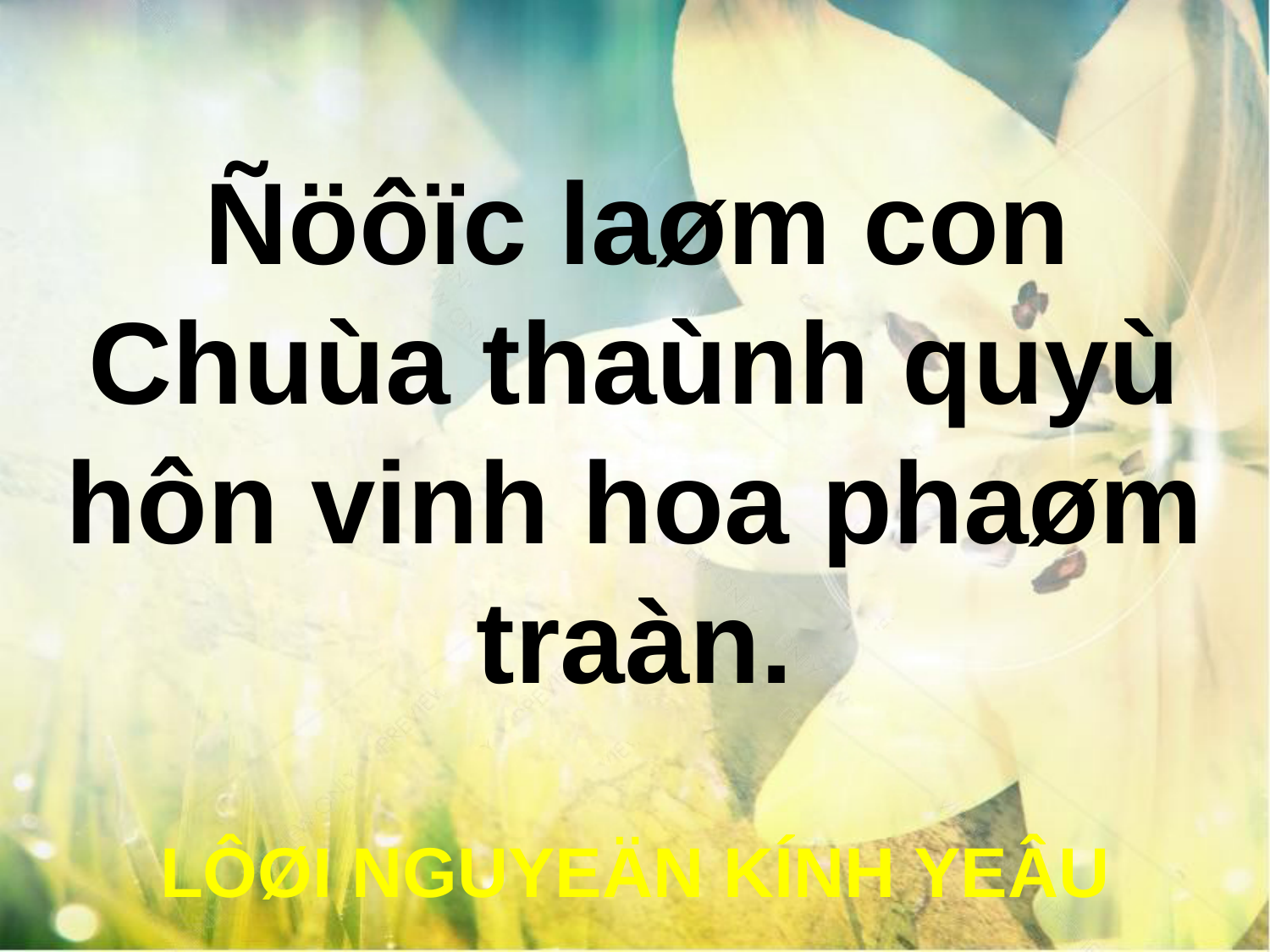

Ñöôïc laøm con
Chuùa thaùnh quyù hôn vinh hoa phaøm traàn.
LÔØI NGUYEÄN KÍNH YEÂU